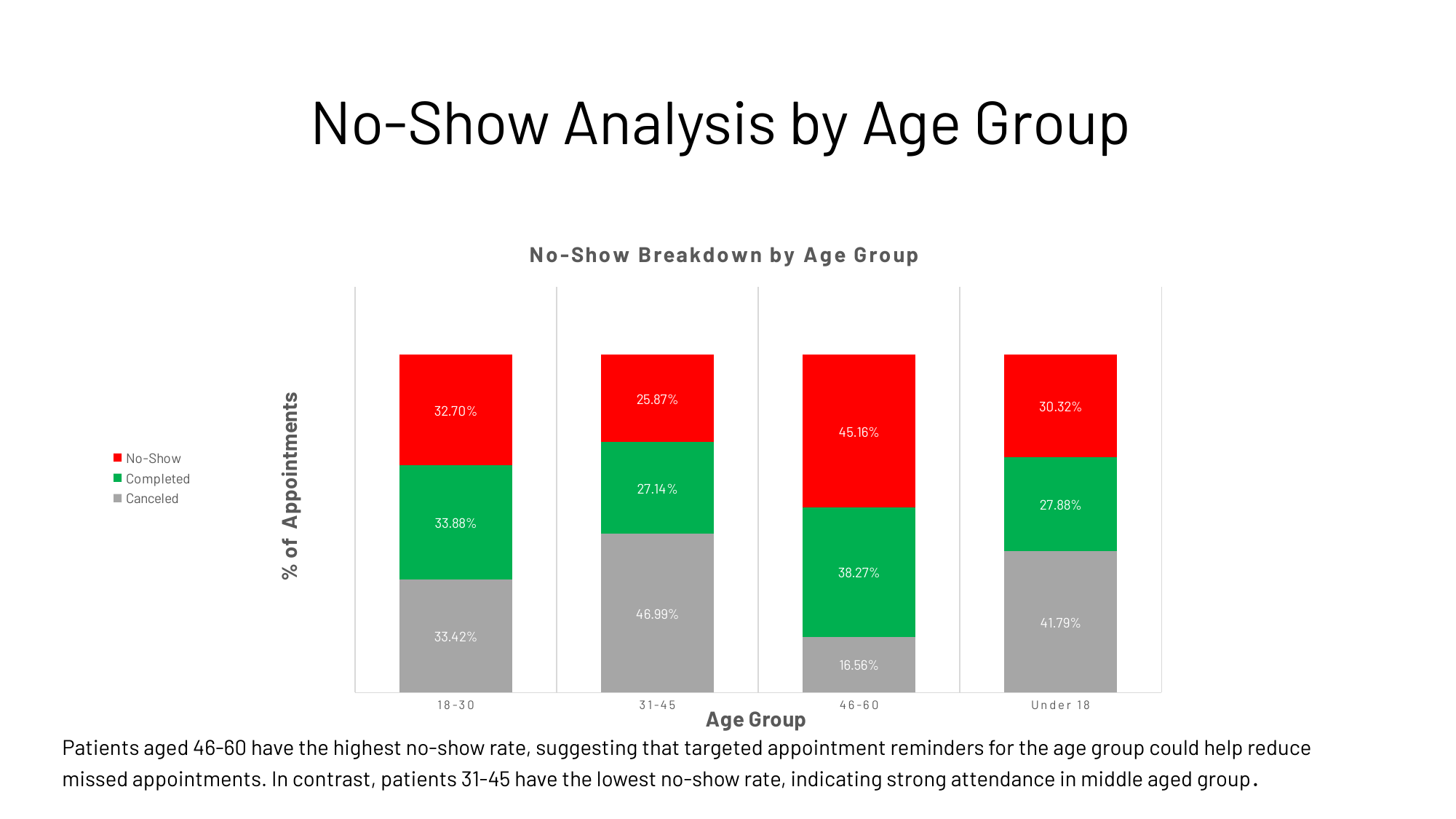

# No-Show Analysis by Age Group

### Chart: No-Show Breakdown by Age Group

| Category | Canceled | Completed | No-Show |
|---|---|---|---|
| 18-30 | 0.3341772151898734 | 0.3388185654008439 | 0.3270042194092827 |
| 31-45 | 0.4698922832420978 | 0.2714109129436694 | 0.2586968038142327 |
| 46-60 | 0.1656288916562889 | 0.38273142382731423 | 0.45163968451639686 |
| Under 18 | 0.41794731064763996 | 0.278814489571899 | 0.303238199780461 |
Patients aged 46-60 have the highest no-show rate, suggesting that targeted appointment reminders for the age group could help reduce missed appointments. In contrast, patients 31-45 have the lowest no-show rate, indicating strong attendance in middle aged group.